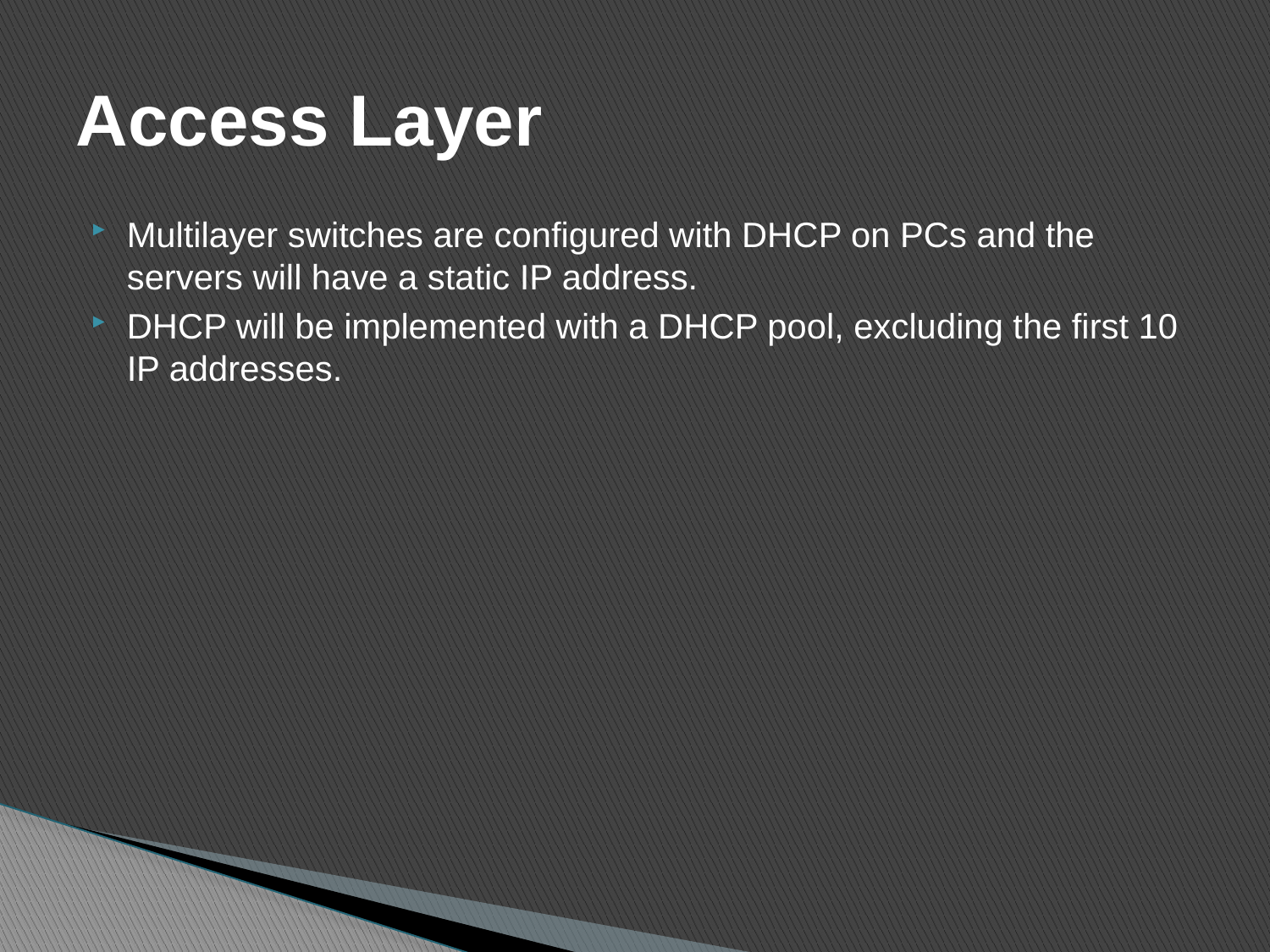

# Access Layer
Multilayer switches are configured with DHCP on PCs and the servers will have a static IP address.
DHCP will be implemented with a DHCP pool, excluding the first 10 IP addresses.